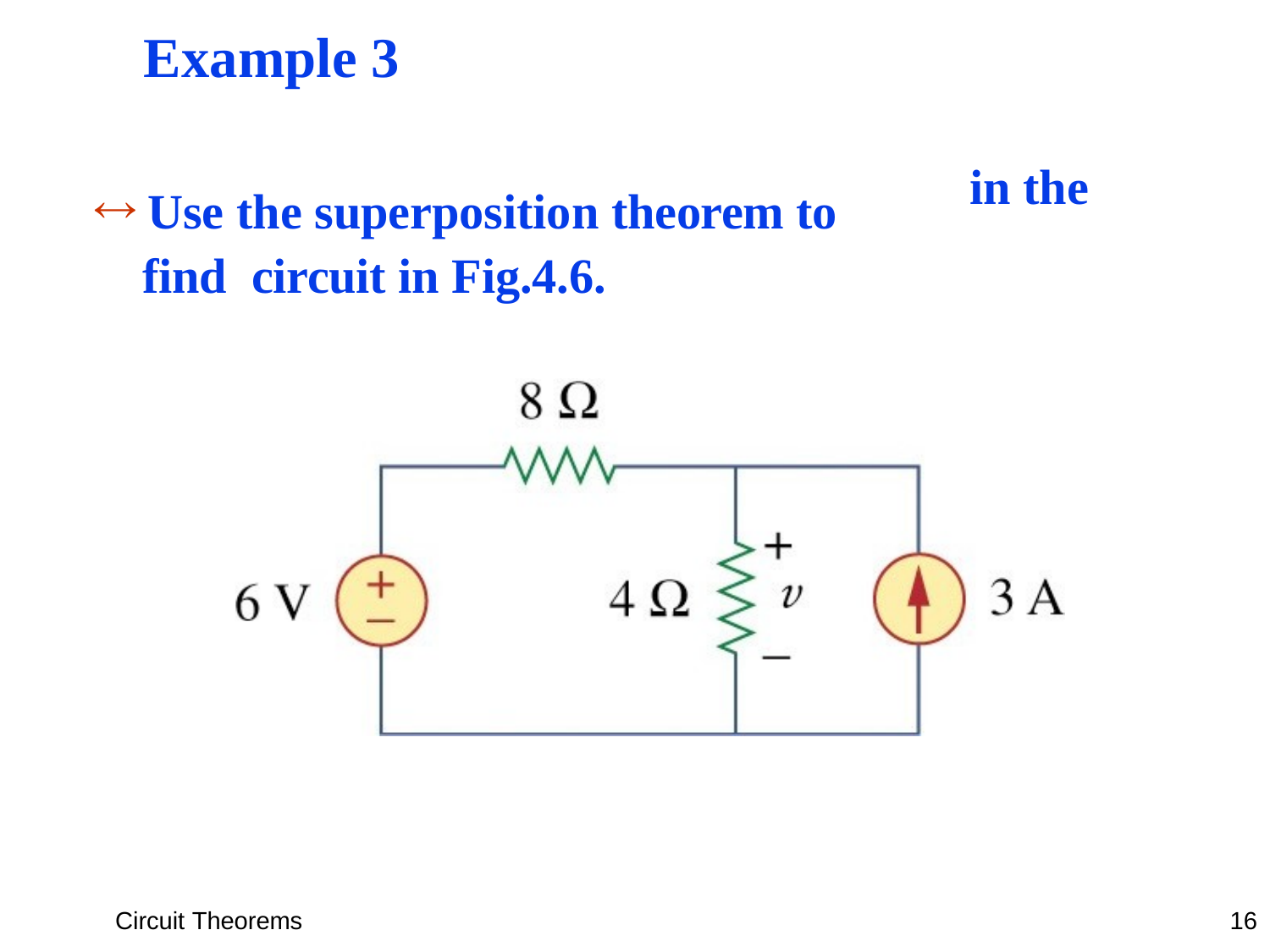

# Example 3
↔ Use the superposition theorem to find  circuit in Fig.4.6.
in the

Circuit Theorems
16